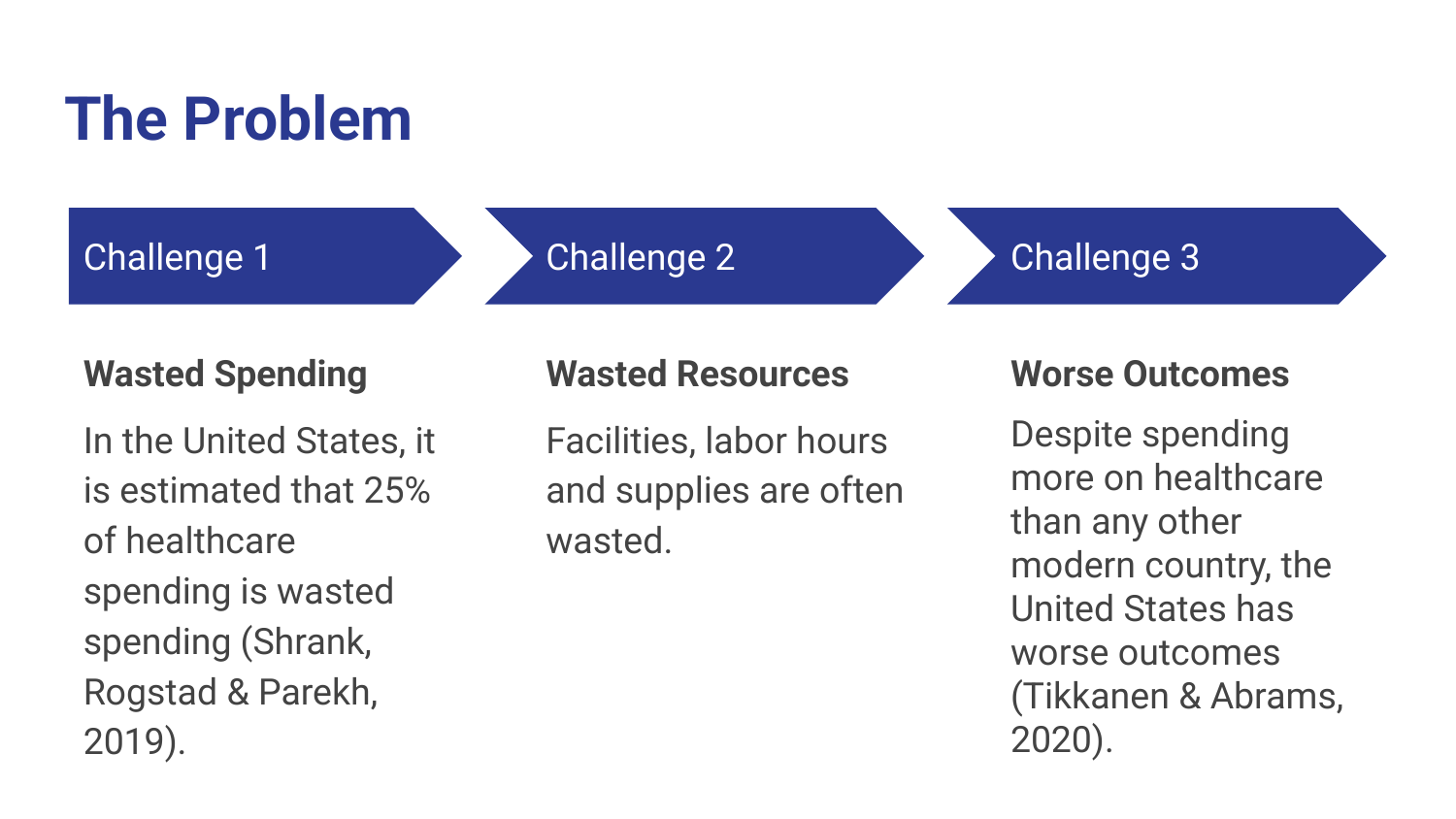

# The Problem

Challenge 1
Challenge 2
Challenge 3
Wasted Spending
In the United States, it is estimated that 25% of healthcare spending is wasted spending (Shrank, Rogstad & Parekh, 2019).
Wasted Resources
Facilities, labor hours and supplies are often wasted.
Worse Outcomes
Despite spending more on healthcare than any other modern country, the United States has worse outcomes (Tikkanen & Abrams, 2020).